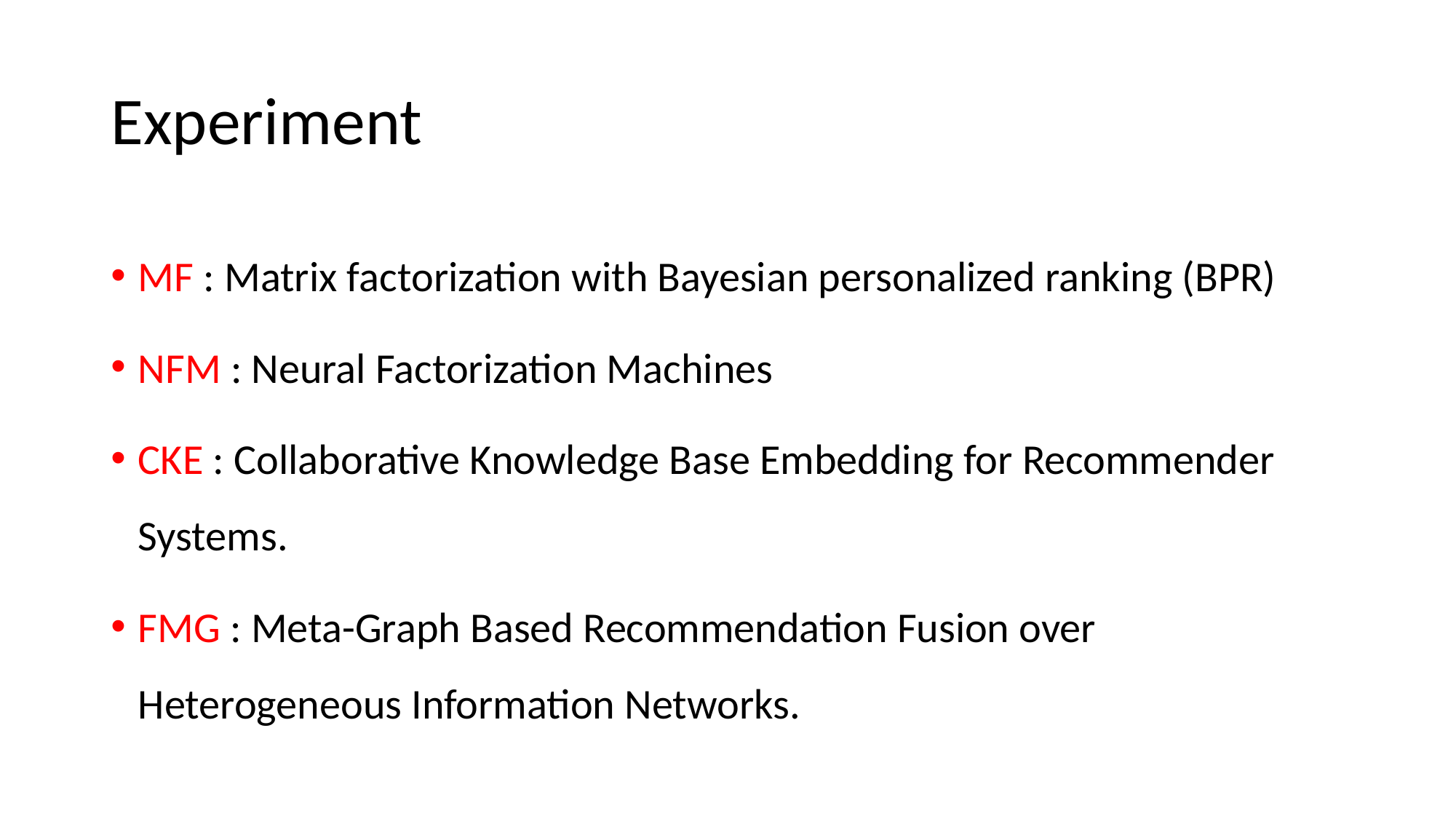

# Experiment
MF : Matrix factorization with Bayesian personalized ranking (BPR)
NFM : Neural Factorization Machines
CKE : Collaborative Knowledge Base Embedding for Recommender Systems.
FMG : Meta-Graph Based Recommendation Fusion over Heterogeneous Information Networks.